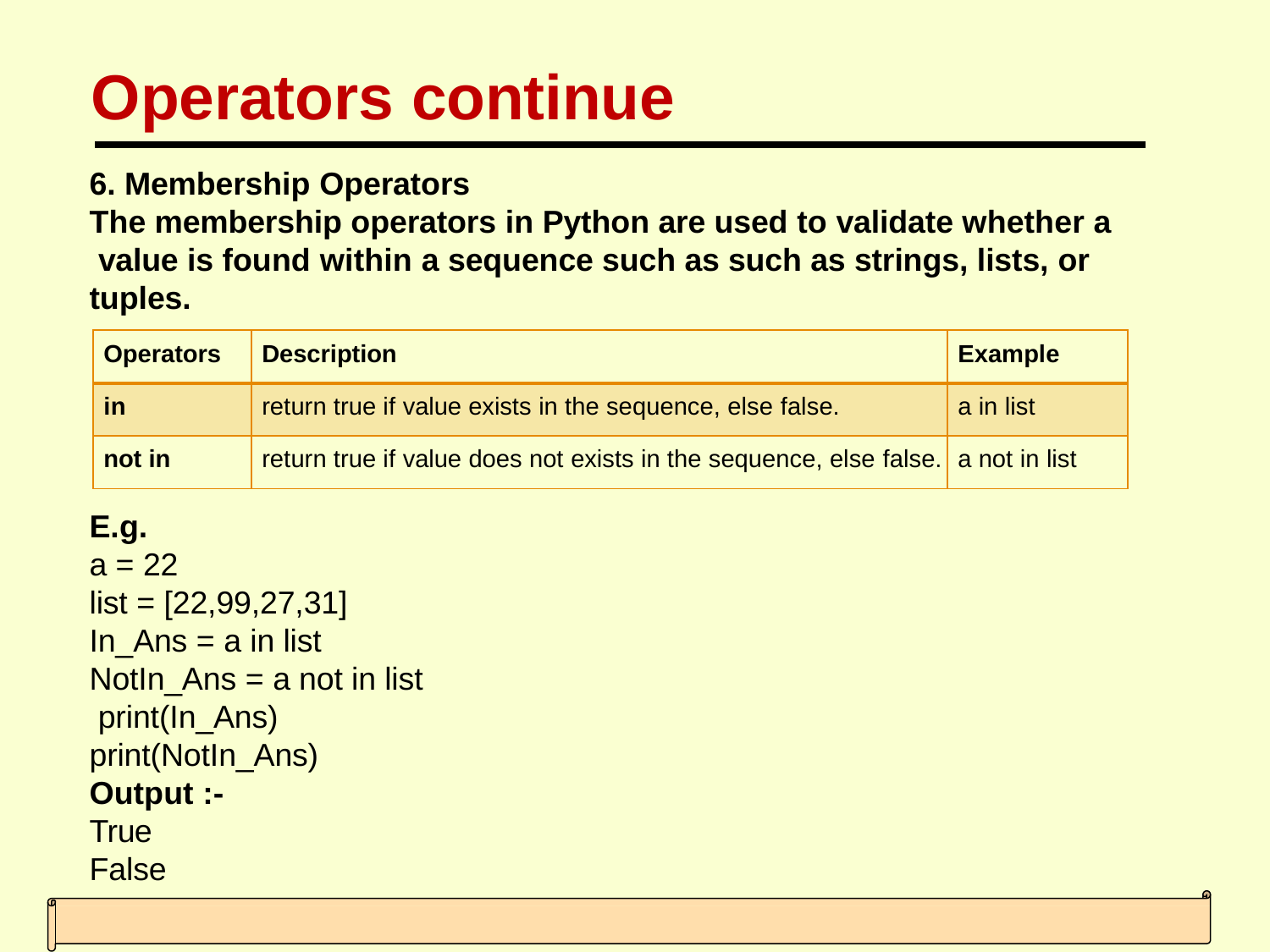

# Operators continue

6. Membership Operators
The membership operators in Python are used to validate whether a  value is found within a sequence such as such as strings, lists, or  tuples.
| Operators | Description | Example |
| --- | --- | --- |
| in | return true if value exists in the sequence, else false. | a in list |
| not in | return true if value does not exists in the sequence, else false. | a not in list |
E.g.
a = 22
list = [22,99,27,31]
In_Ans = a in list  NotIn_Ans = a not in list  print(In_Ans)  print(NotIn_Ans)  Output :-
True
False